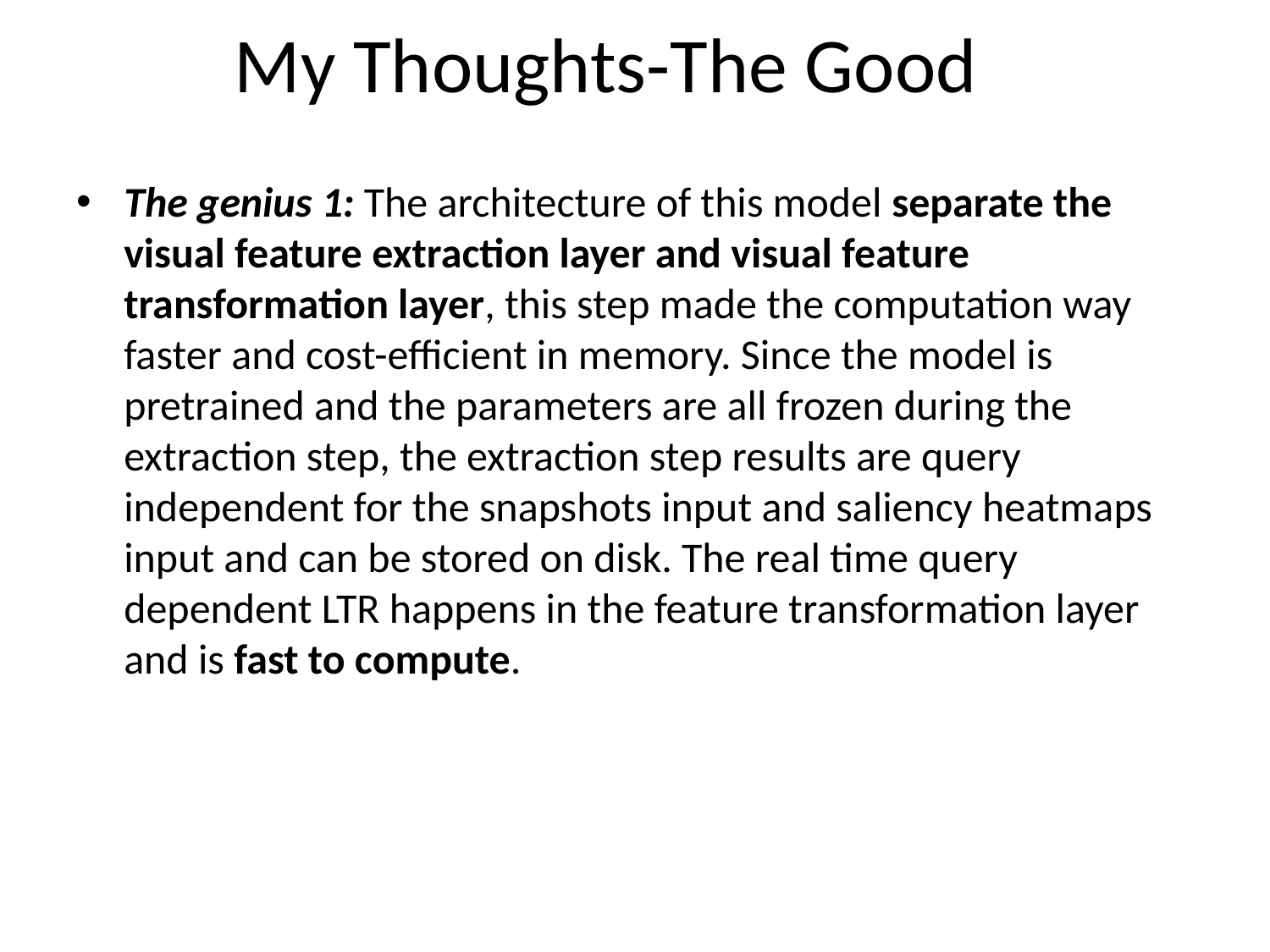

# My Thoughts-The Good
The genius 1: The architecture of this model separate the visual feature extraction layer and visual feature transformation layer, this step made the computation way faster and cost-efficient in memory. Since the model is pretrained and the parameters are all frozen during the extraction step, the extraction step results are query independent for the snapshots input and saliency heatmaps input and can be stored on disk. The real time query dependent LTR happens in the feature transformation layer and is fast to compute.